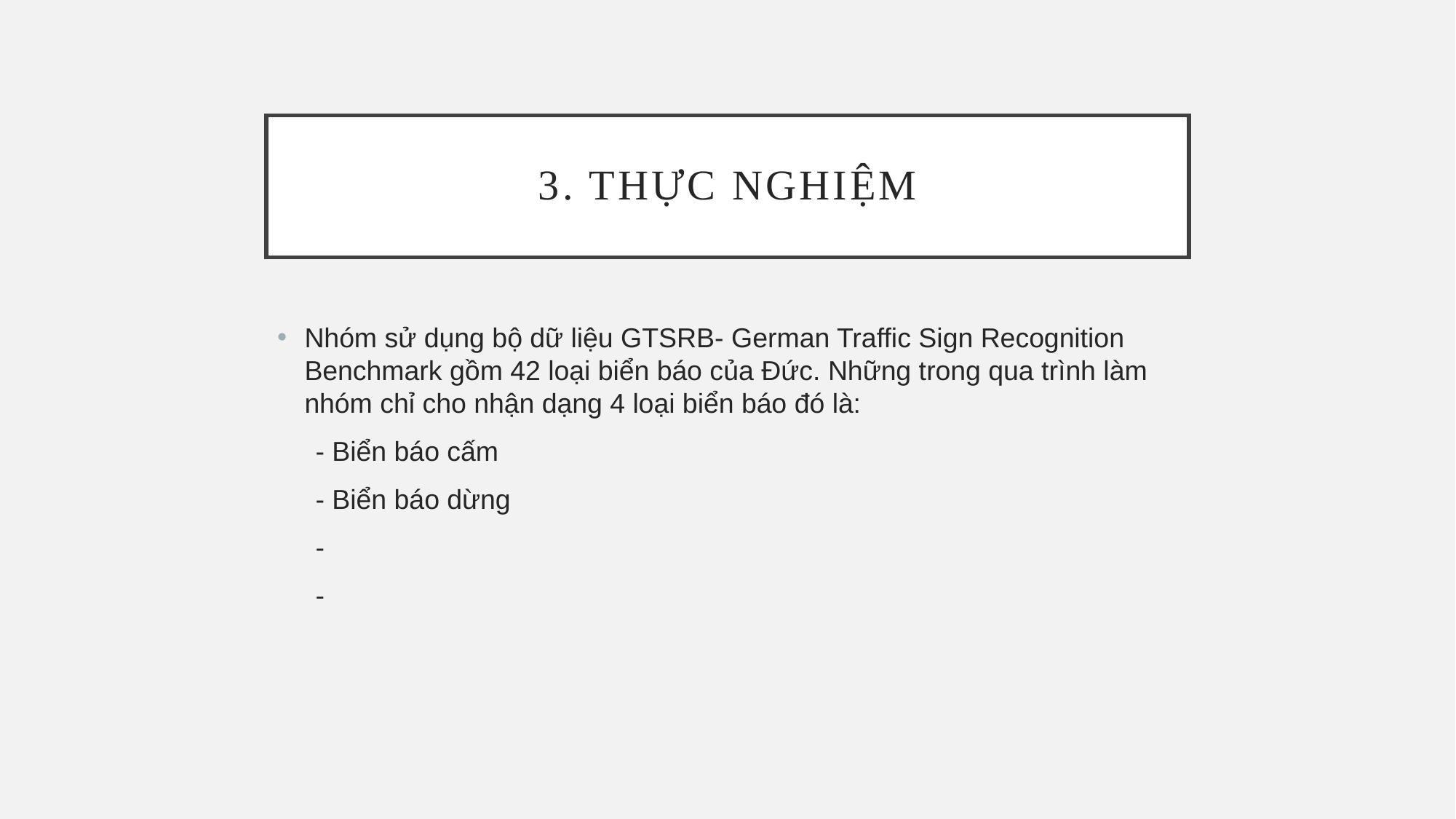

# 3. Thực nghiệm
Nhóm sử dụng bộ dữ liệu GTSRB- German Traffic Sign Recognition Benchmark gồm 42 loại biển báo của Đức. Những trong qua trình làm nhóm chỉ cho nhận dạng 4 loại biển báo đó là:
     - Biển báo cấm
     - Biển báo dừng
     -
     -